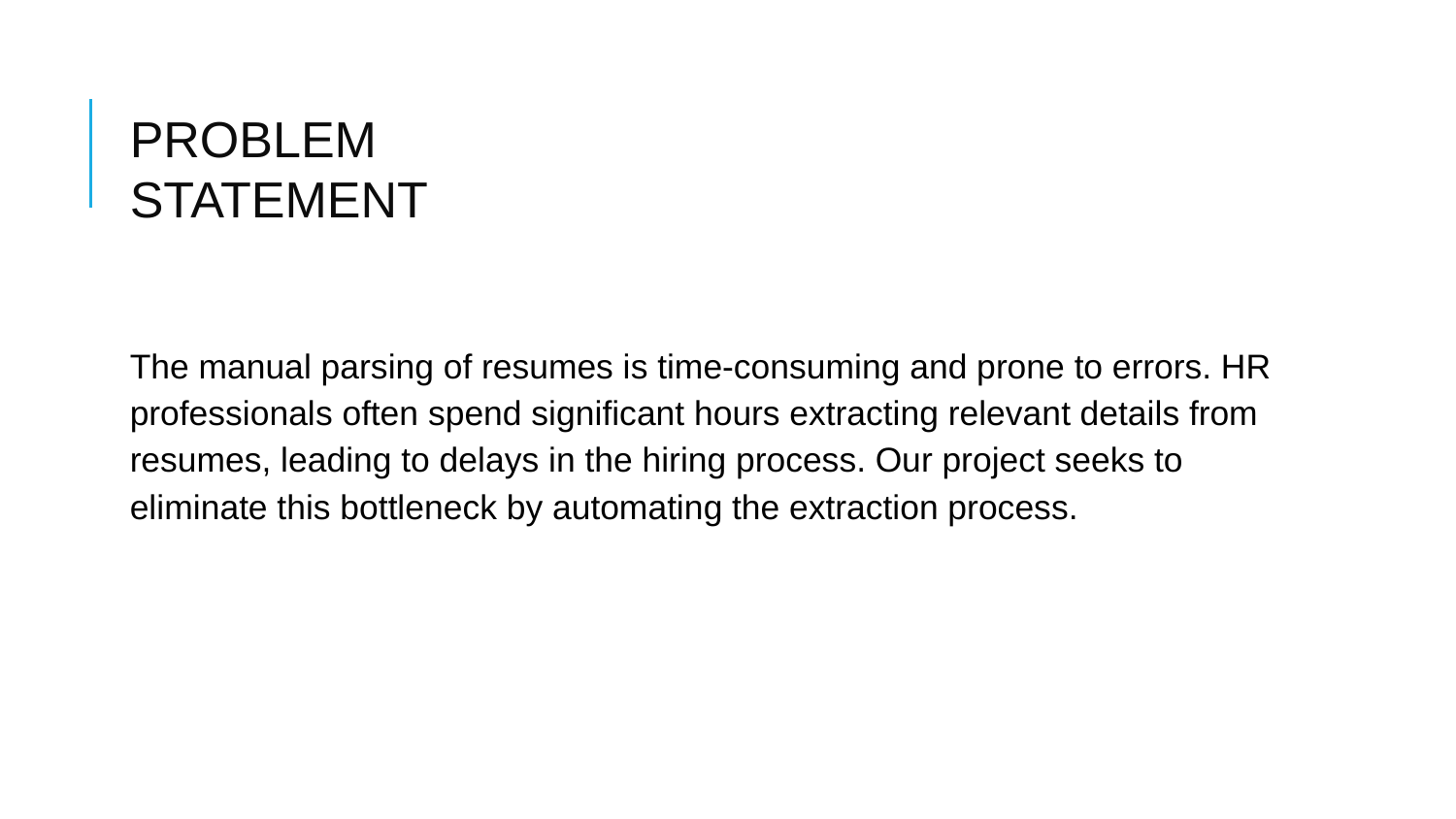

# PROBLEM STATEMENT
The manual parsing of resumes is time-consuming and prone to errors. HR professionals often spend significant hours extracting relevant details from resumes, leading to delays in the hiring process. Our project seeks to eliminate this bottleneck by automating the extraction process.